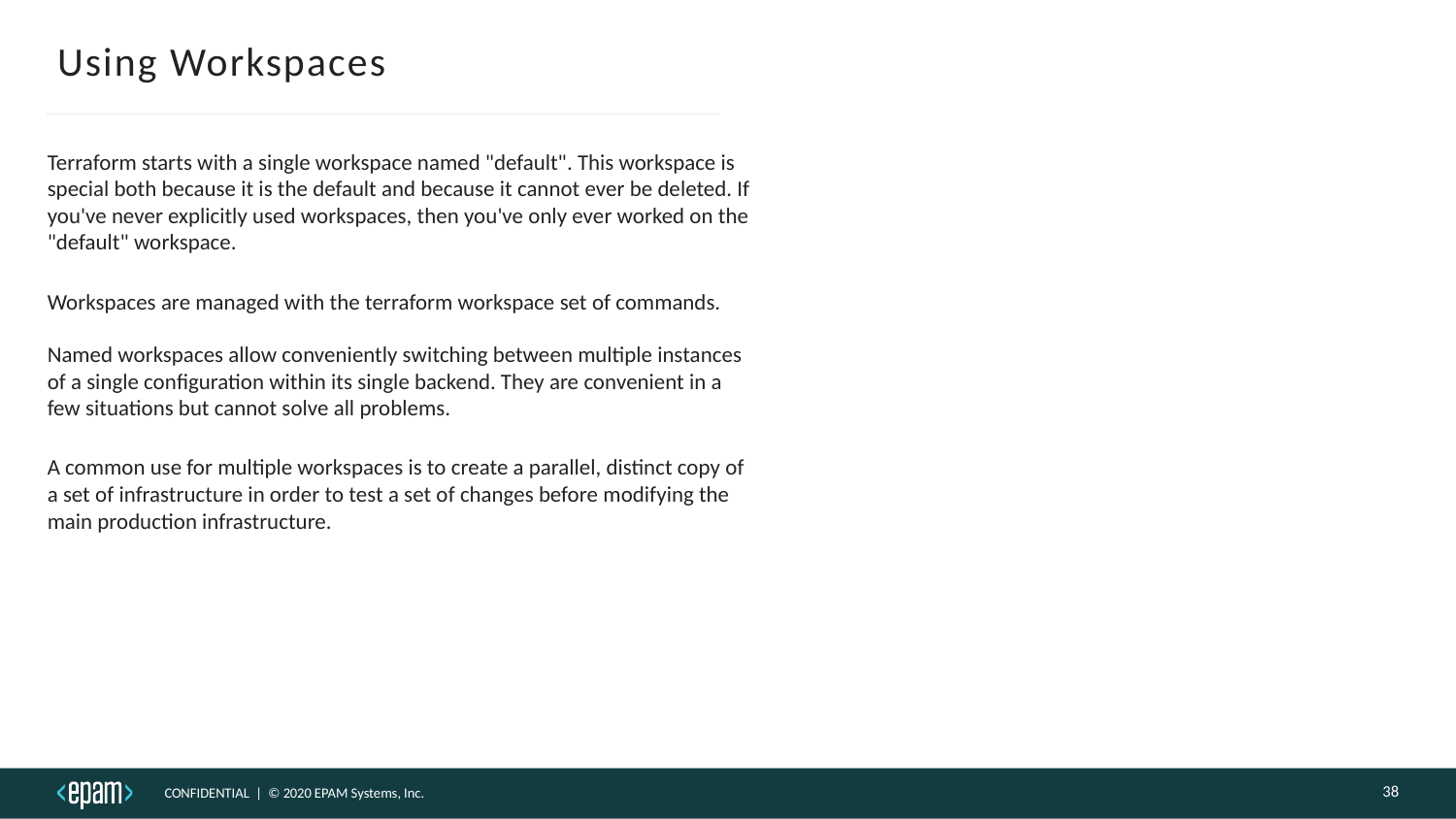

# Using Workspaces

Terraform starts with a single workspace named "default". This workspace is special both because it is the default and because it cannot ever be deleted. If you've never explicitly used workspaces, then you've only ever worked on the "default" workspace.

Workspaces are managed with the terraform workspace set of commands.

Named workspaces allow conveniently switching between multiple instances of a single configuration within its single backend. They are convenient in a few situations but cannot solve all problems.

A common use for multiple workspaces is to create a parallel, distinct copy of a set of infrastructure in order to test a set of changes before modifying the main production infrastructure.

38